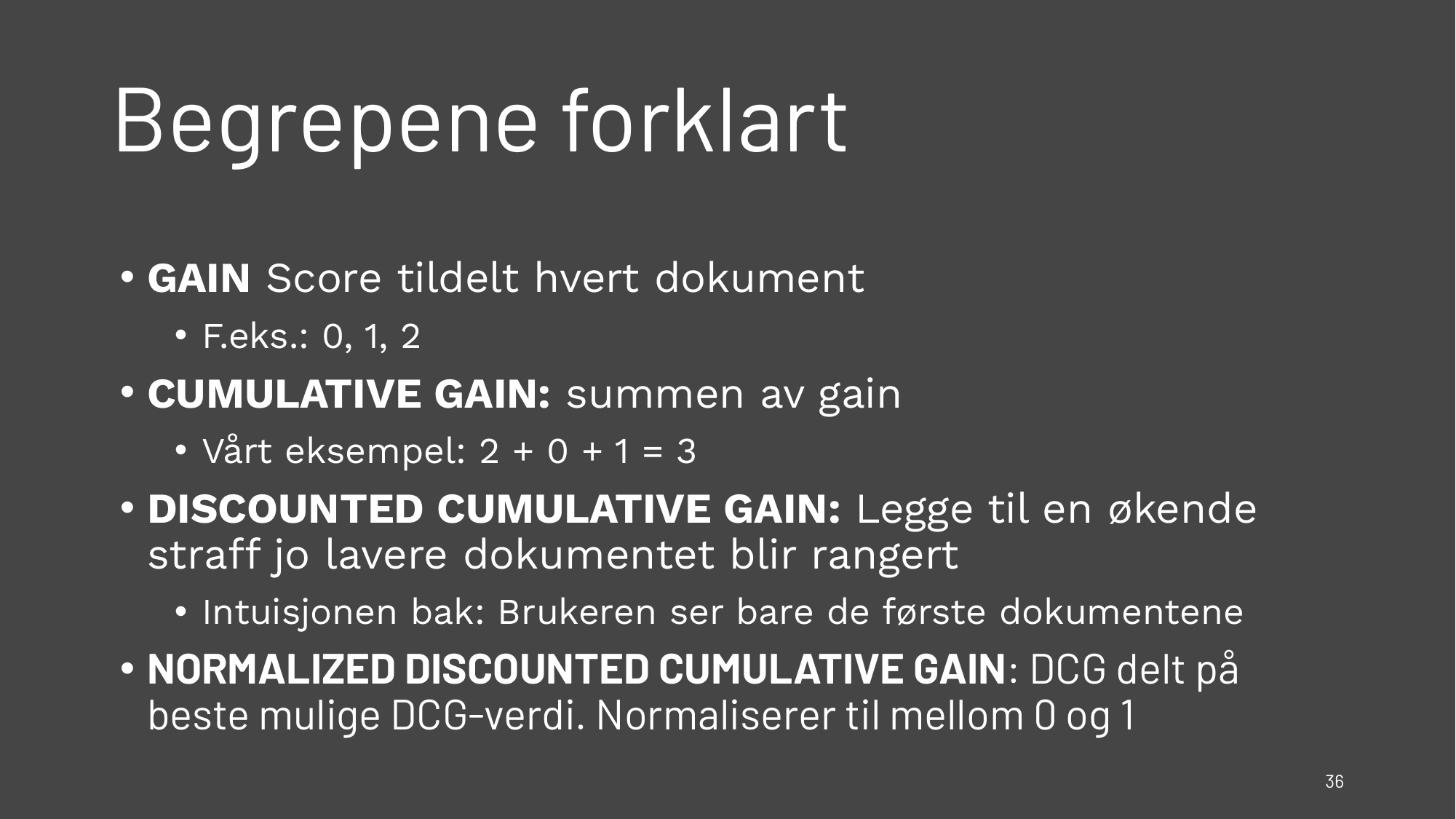

# Begrepene forklart
GAIN Score tildelt hvert dokument
F.eks.: 0, 1, 2
CUMULATIVE GAIN: summen av gain
Vårt eksempel: 2 + 0 + 1 = 3
DISCOUNTED CUMULATIVE GAIN: Legge til en økende straff jo lavere dokumentet blir rangert
Intuisjonen bak: Brukeren ser bare de første dokumentene
NORMALIZED DISCOUNTED CUMULATIVE GAIN: DCG delt på beste mulige DCG-verdi. Normaliserer til mellom 0 og 1

36